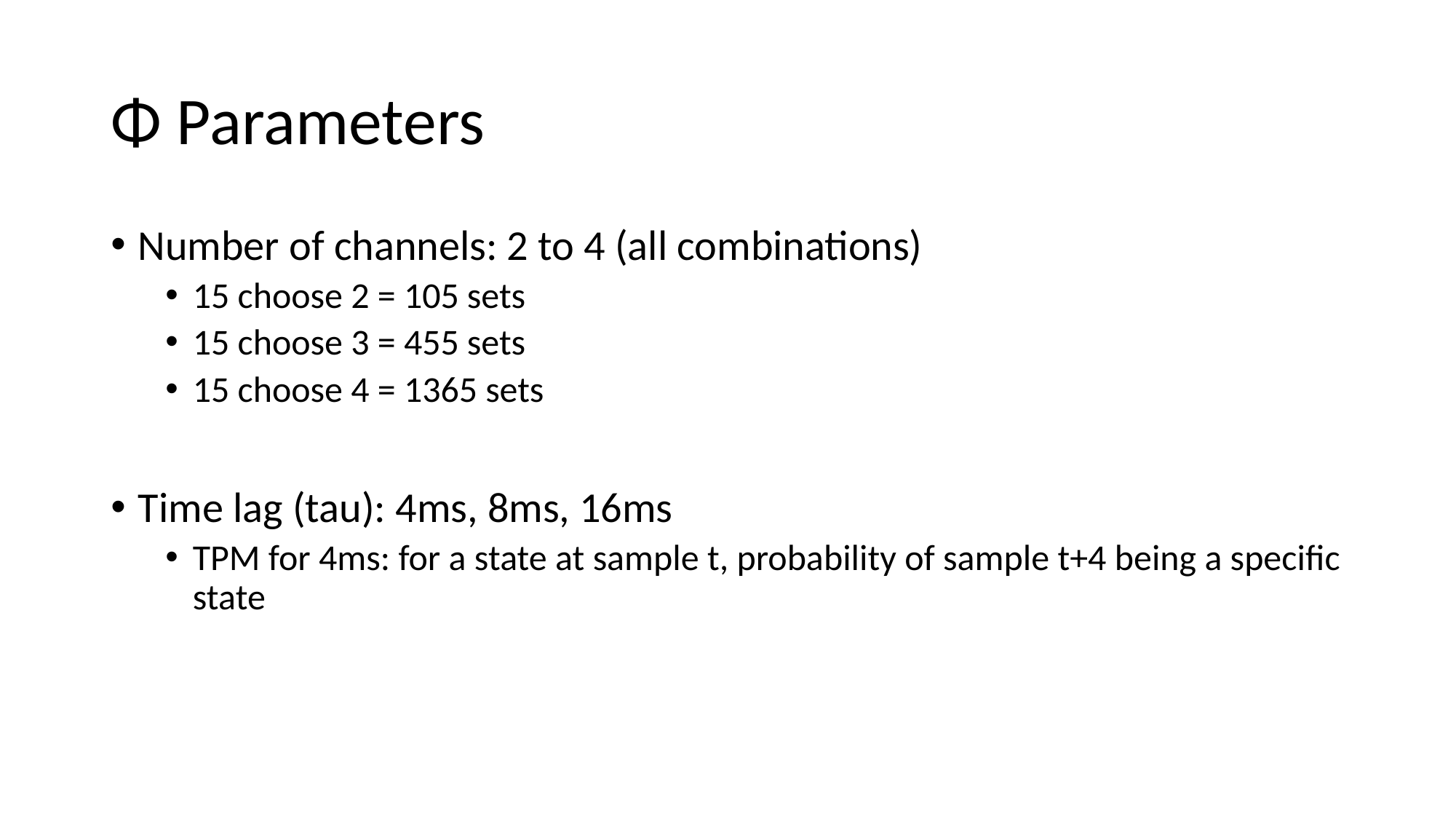

# Φ Parameters
Number of channels: 2 to 4 (all combinations)
15 choose 2 = 105 sets
15 choose 3 = 455 sets
15 choose 4 = 1365 sets

Time lag (tau): 4ms, 8ms, 16ms
TPM for 4ms: for a state at sample t, probability of sample t+4 being a specific state